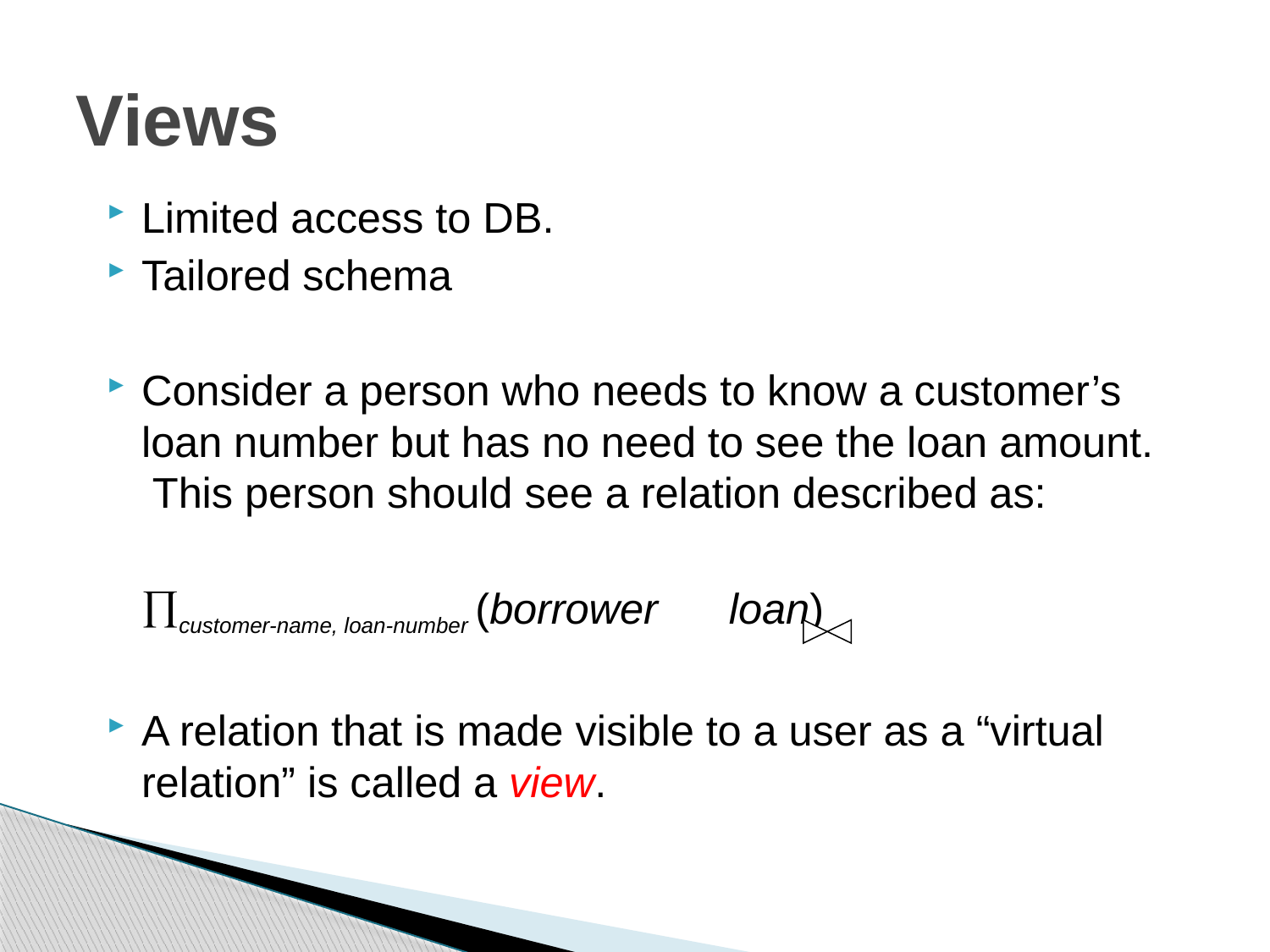

# Views
Limited access to DB.
Tailored schema

Consider a person who needs to know a customer’s loan number but has no need to see the loan amount.  This person should see a relation described as:

		∏customer-name, loan-number (borrower      loan)

A relation that is made visible to a user as a “virtual relation” is called a view.